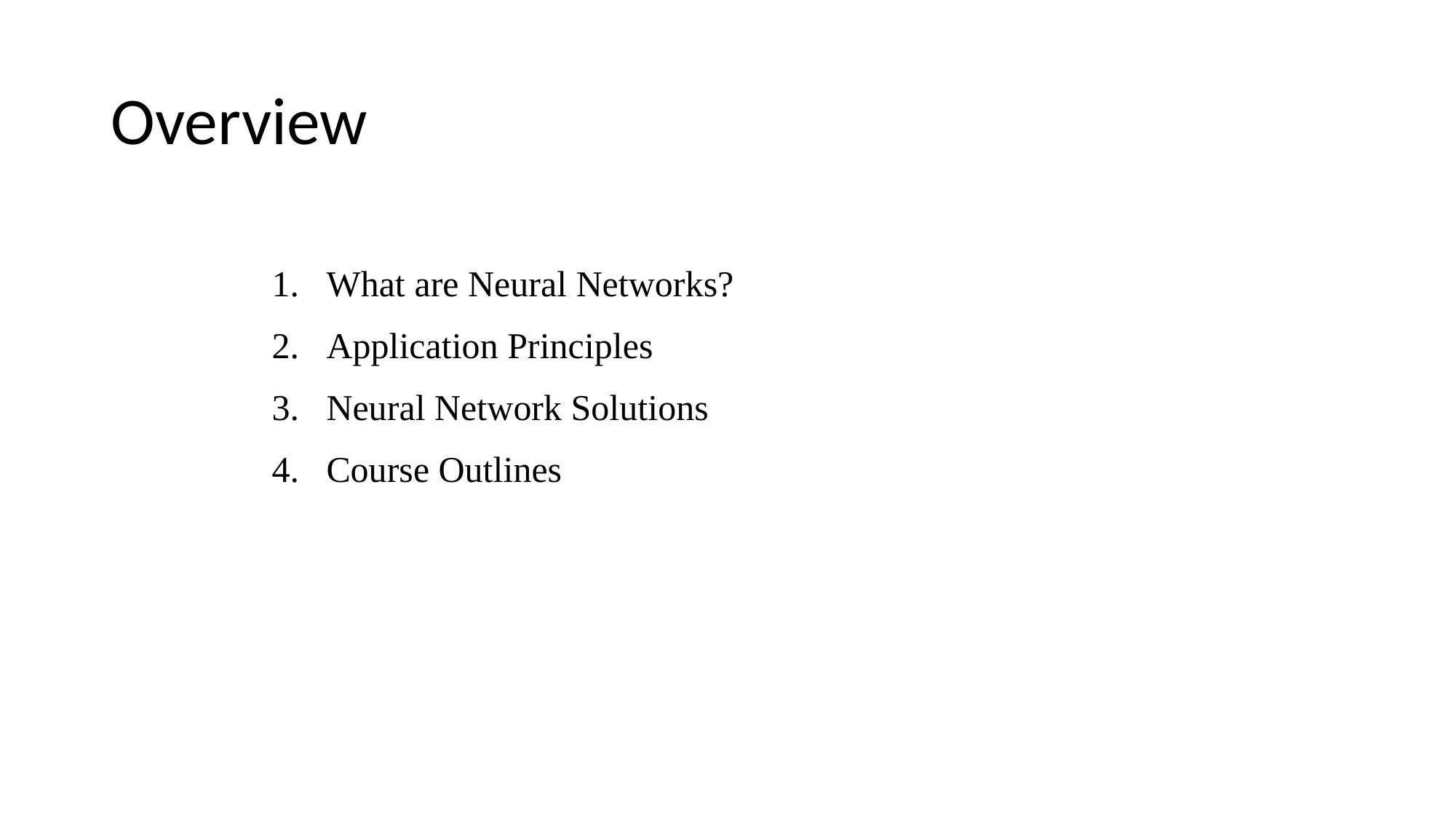

# Overview
What are Neural Networks?
Application Principles
Neural Network Solutions
Course Outlines